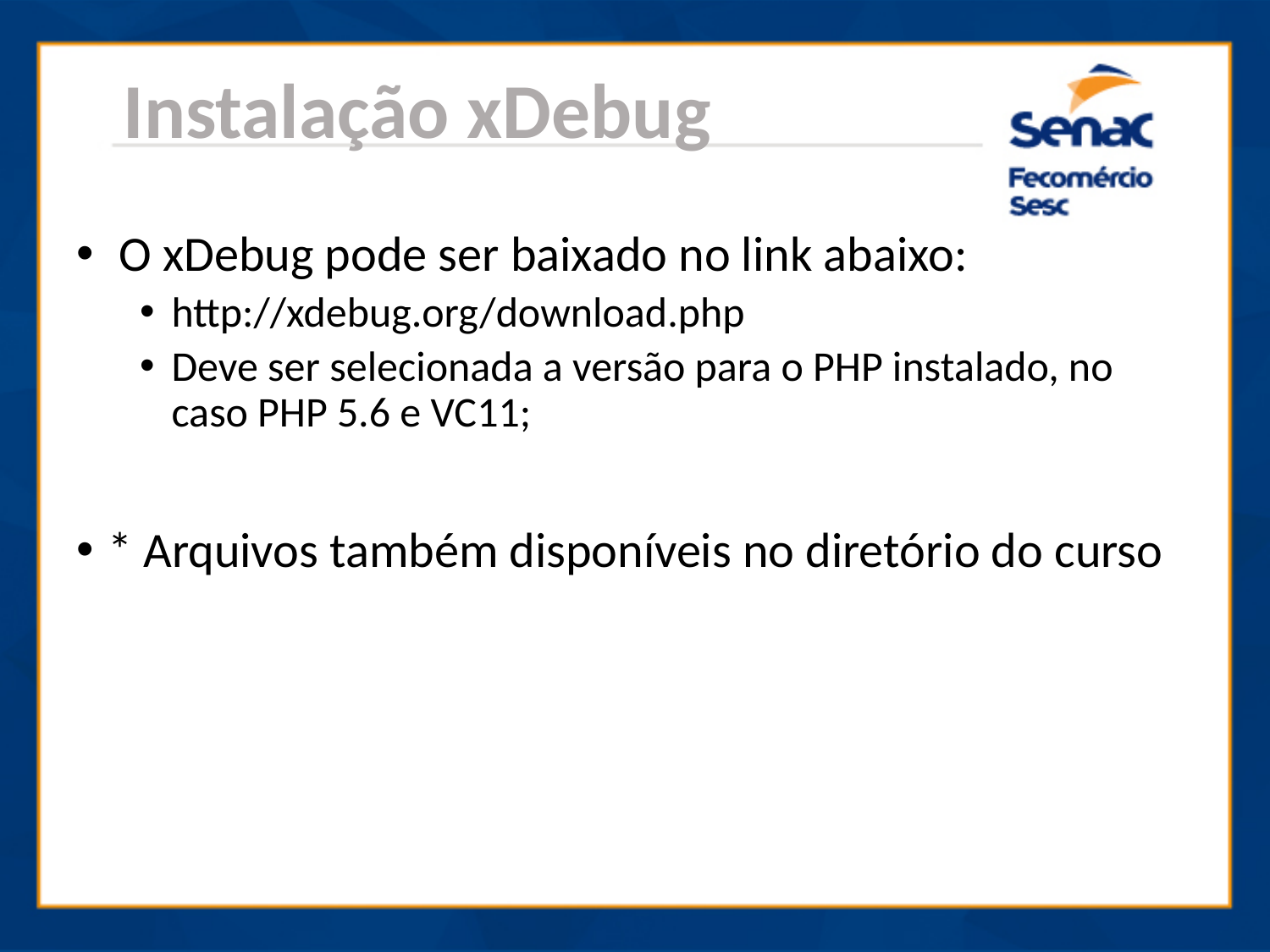

Instalação xDebug
 O xDebug pode ser baixado no link abaixo:
http://xdebug.org/download.php
Deve ser selecionada a versão para o PHP instalado, no caso PHP 5.6 e VC11;

* Arquivos também disponíveis no diretório do curso